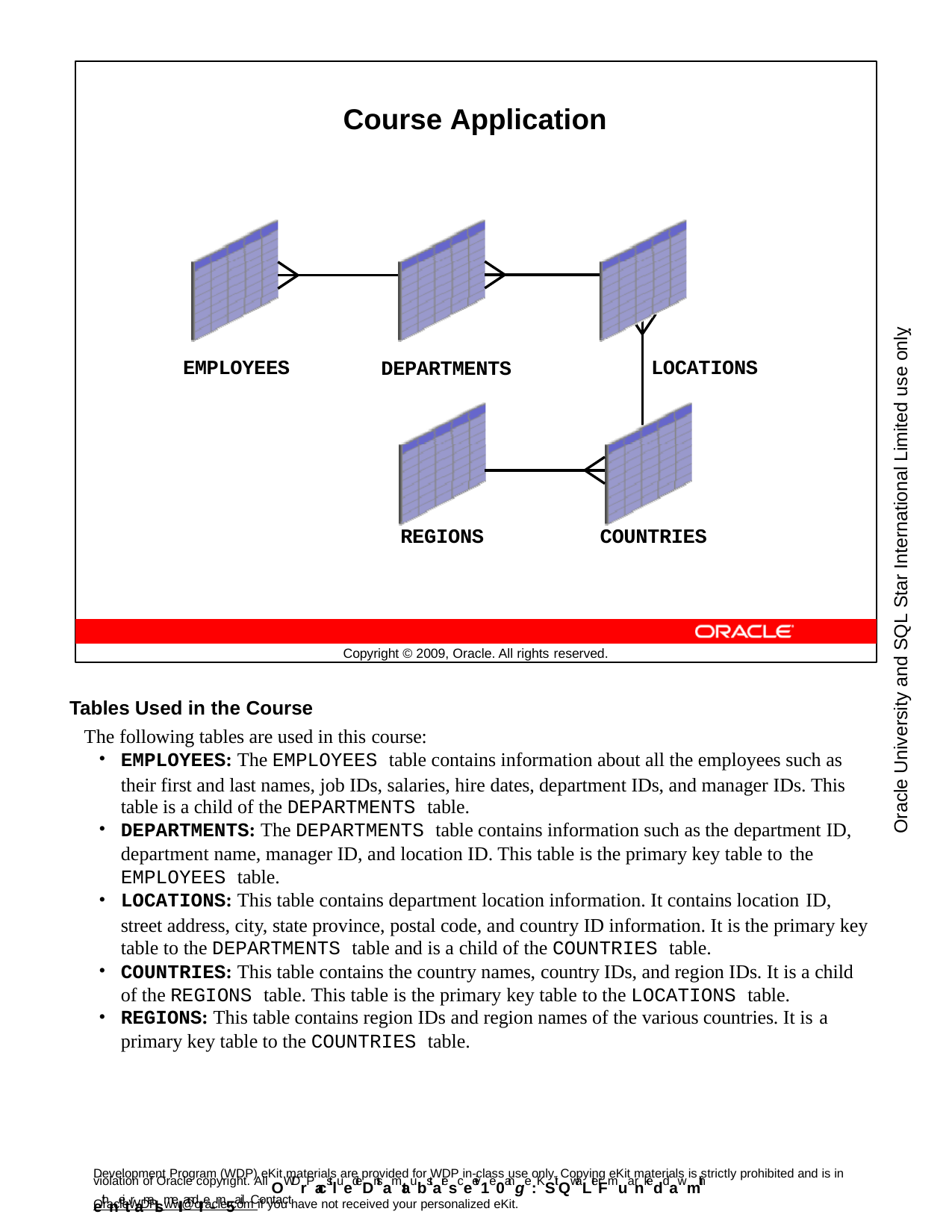

Course Application

Oracle University and SQL Star International Limited use onlyฺ
EMPLOYEES
LOCATIONS
DEPARTMENTS
REGIONS
COUNTRIES
Copyright © 2009, Oracle. All rights reserved.

Tables Used in the Course
The following tables are used in this course:
EMPLOYEES: The EMPLOYEES table contains information about all the employees such as
their first and last names, job IDs, salaries, hire dates, department IDs, and manager IDs. This  table is a child of the DEPARTMENTS table.
DEPARTMENTS: The DEPARTMENTS table contains information such as the department ID,
department name, manager ID, and location ID. This table is the primary key table to the
EMPLOYEES table.
LOCATIONS: This table contains department location information. It contains location ID,
street address, city, state province, postal code, and country ID information. It is the primary key  table to the DEPARTMENTS table and is a child of the COUNTRIES table.
COUNTRIES: This table contains the country names, country IDs, and region IDs. It is a child  of the REGIONS table. This table is the primary key table to the LOCATIONS table.
REGIONS: This table contains region IDs and region names of the various countries. It is a
primary key table to the COUNTRIES table.
Development Program (WDP) eKit materials are provided for WDP in-class use only. Copying eKit materials is strictly prohibited and is in
violation of Oracle copyright. All OWDrPacstluedeDntsamtaubstaresceeiv1e 0ange:KSit QwaLterFmuarnkedd awmith ethneitr analsmeIIandI e-m5ail. Contact
OracleWDP_ww@oracle.com if you have not received your personalized eKit.